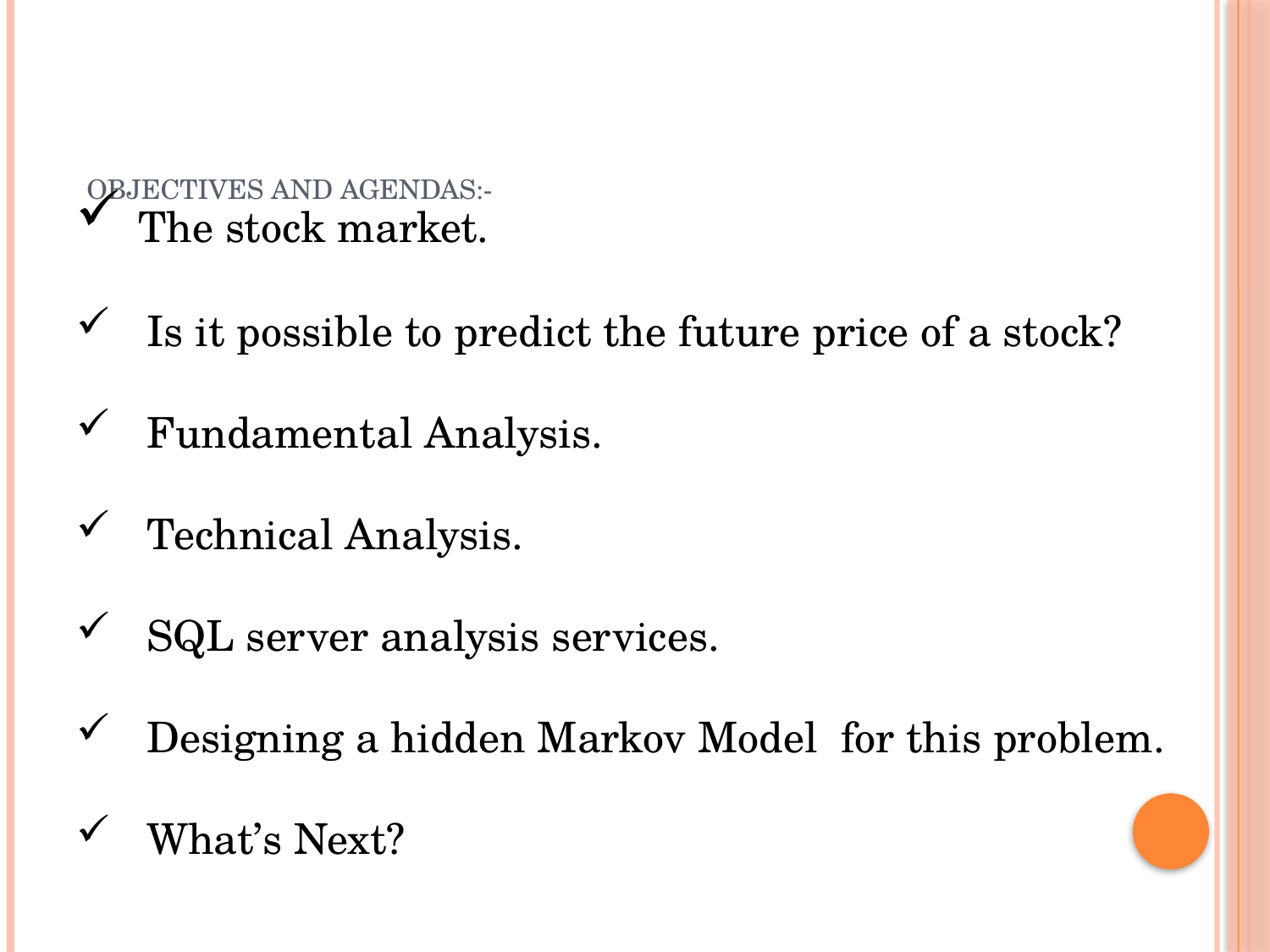

# Objectives And Agendas:-
 The stock market.

   Is it possible to predict the future price of a stock?

   Fundamental Analysis.

   Technical Analysis.

   SQL server analysis services.

   Designing a hidden Markov Model  for this problem.

   What’s Next?